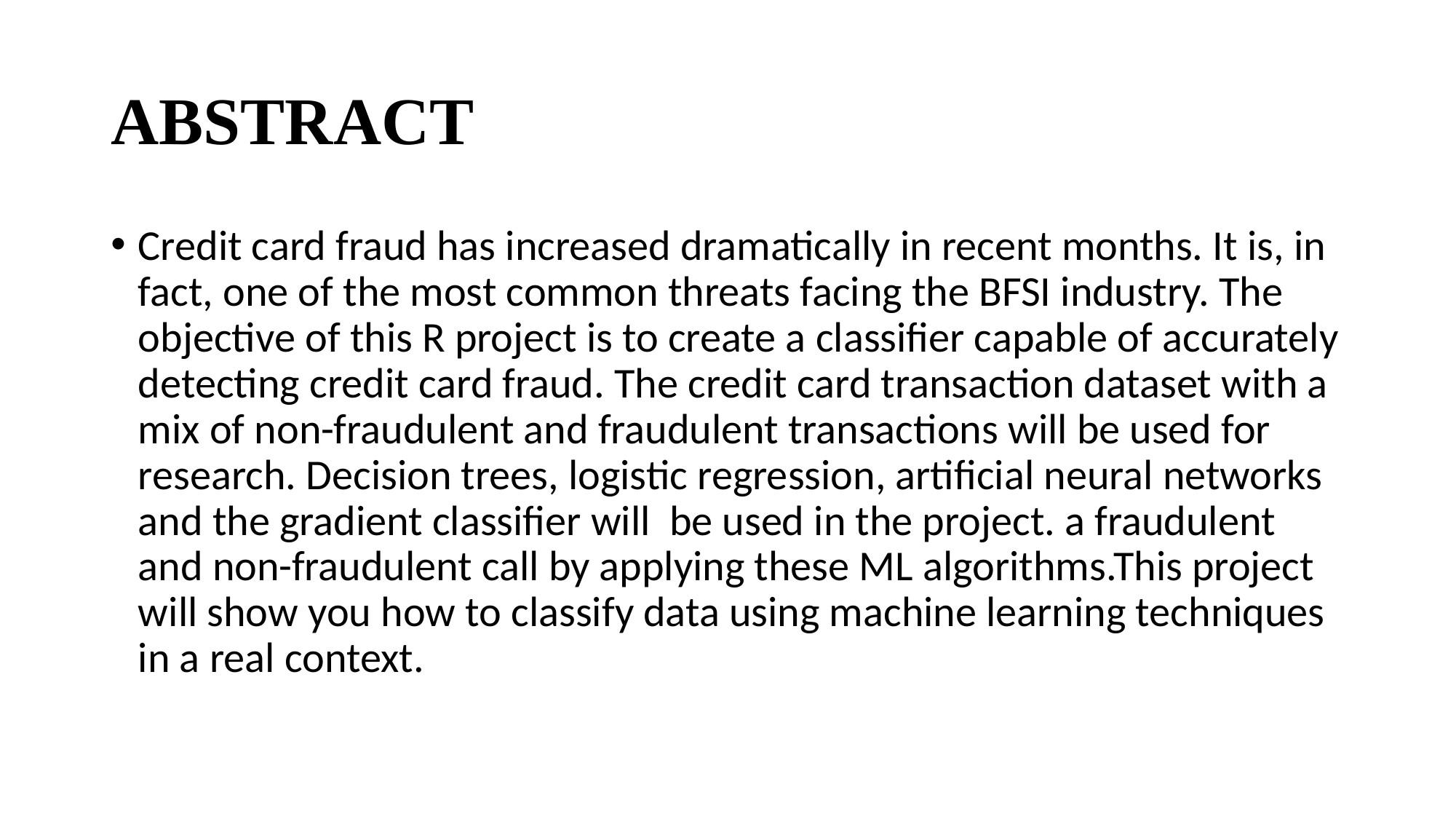

# ABSTRACT
Credit card fraud has increased dramatically in recent months. It is, in fact, one of the most common threats facing the BFSI industry. The objective of this R project is to create a classifier capable of accurately detecting credit card fraud. The credit card transaction dataset with a mix of non-fraudulent and fraudulent transactions will be used for research. Decision trees, logistic regression, artificial neural networks and the gradient classifier will  be used in the project. a fraudulent and non-fraudulent call by applying these ML algorithms.This project will show you how to classify data using machine learning techniques in a real context.